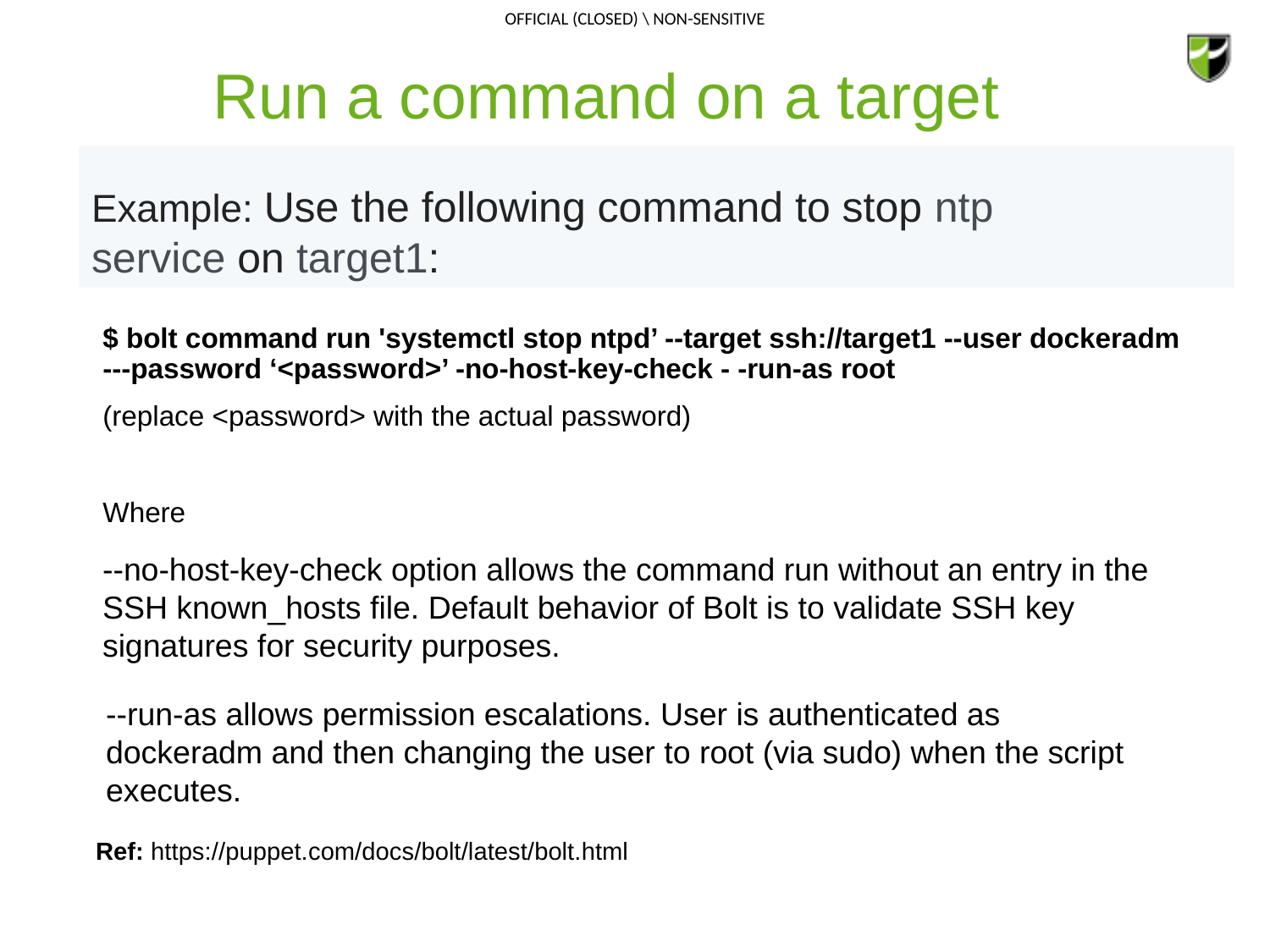

# Run a command on a target
Example: Use the following command to stop ntp service on target1:

$ bolt command run 'systemctl stop ntpd’ --target ssh://target1 --user dockeradm ---password ‘<password>’ -no-host-key-check - -run-as root
(replace <password> with the actual password)

Where
--no-host-key-check option allows the command run without an entry in the SSH known_hosts file. Default behavior of Bolt is to validate SSH key signatures for security purposes.
--run-as allows permission escalations. User is authenticated as dockeradm and then changing the user to root (via sudo) when the script executes.
Ref: https://puppet.com/docs/bolt/latest/bolt.html